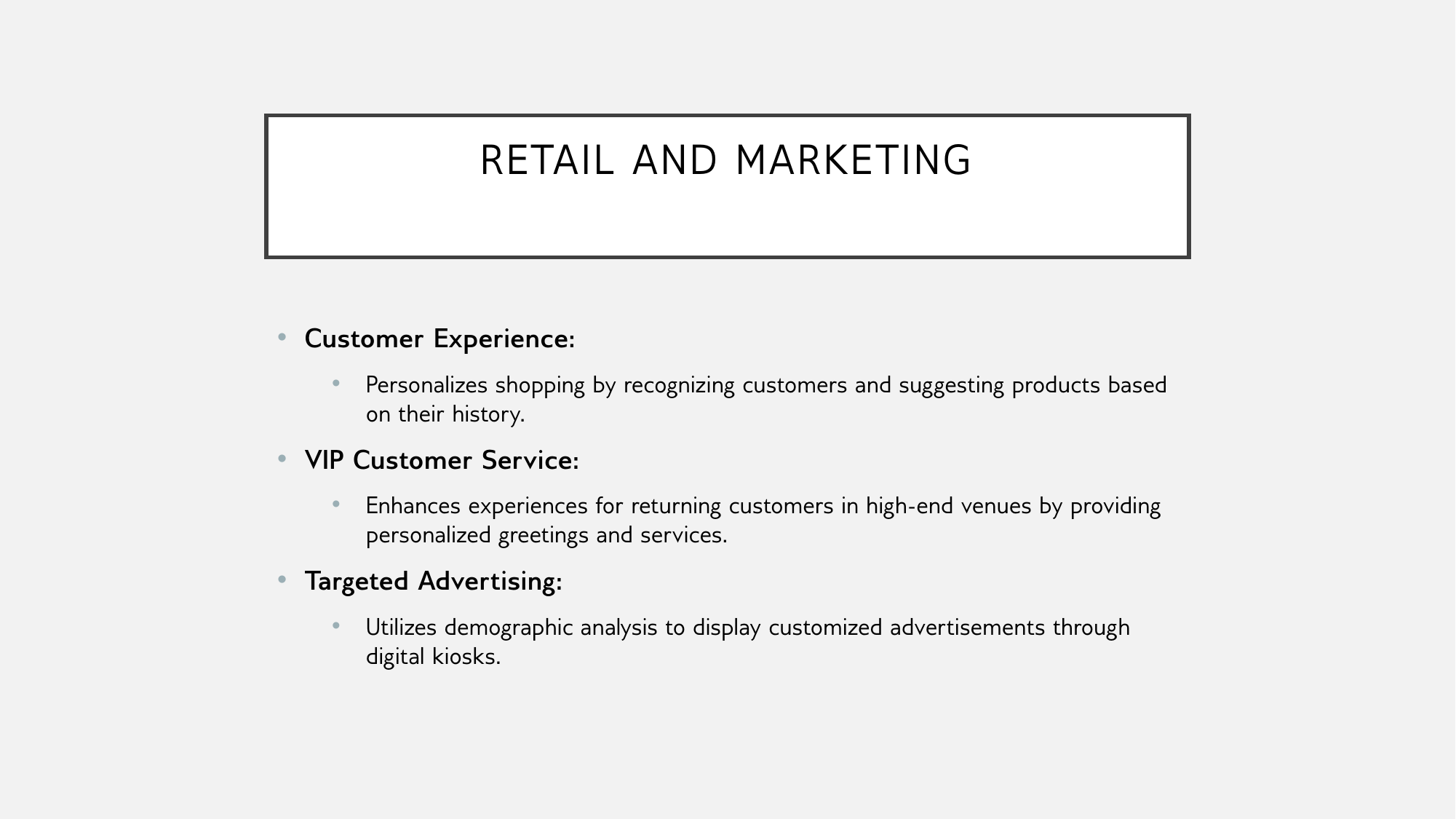

# Retail and Marketing
Customer Experience:
Personalizes shopping by recognizing customers and suggesting products based on their history.
VIP Customer Service:
Enhances experiences for returning customers in high-end venues by providing personalized greetings and services.
Targeted Advertising:
Utilizes demographic analysis to display customized advertisements through digital kiosks.